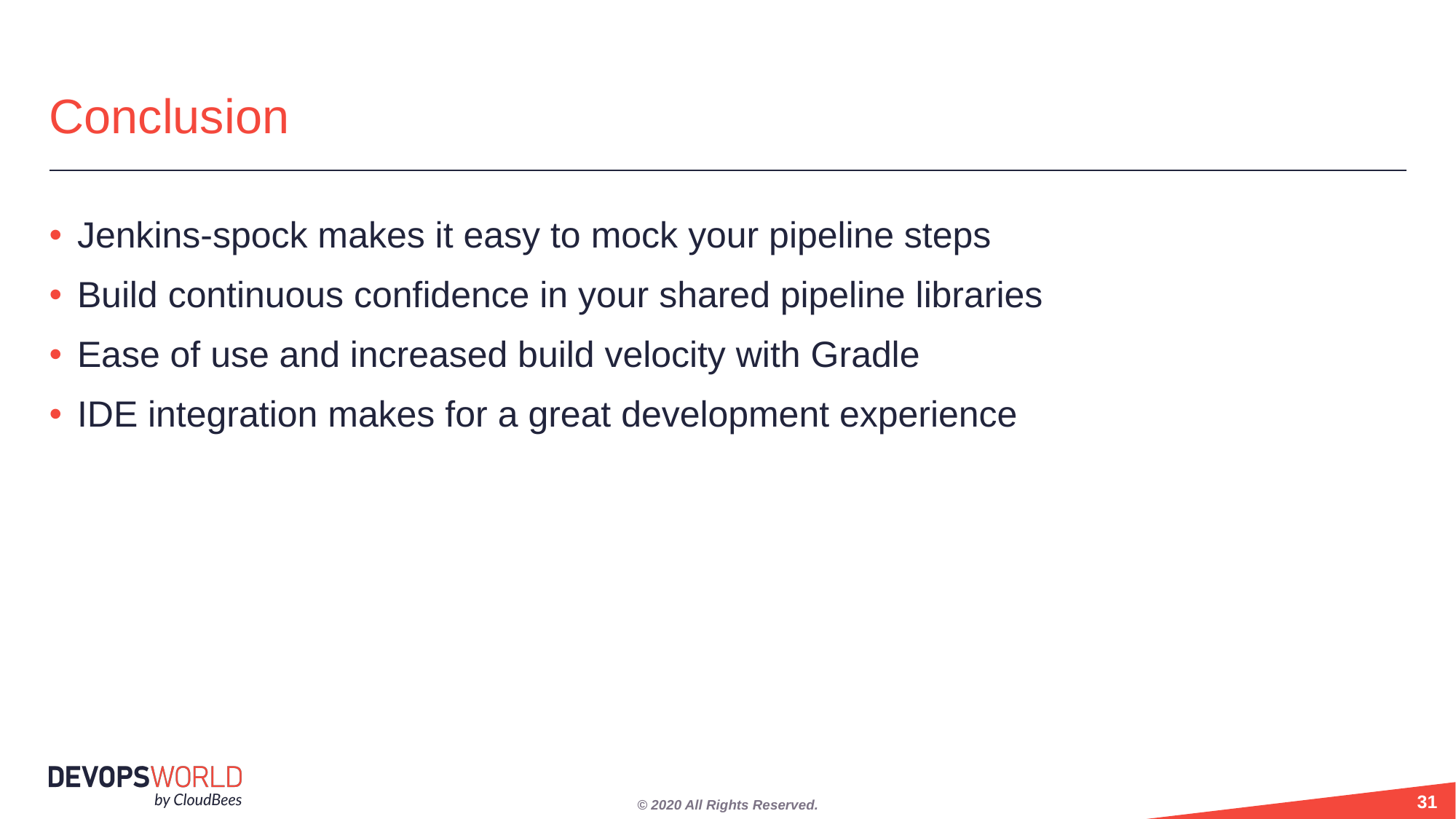

# Conclusion
Jenkins-spock makes it easy to mock your pipeline steps
Build continuous confidence in your shared pipeline libraries
Ease of use and increased build velocity with Gradle
IDE integration makes for a great development experience